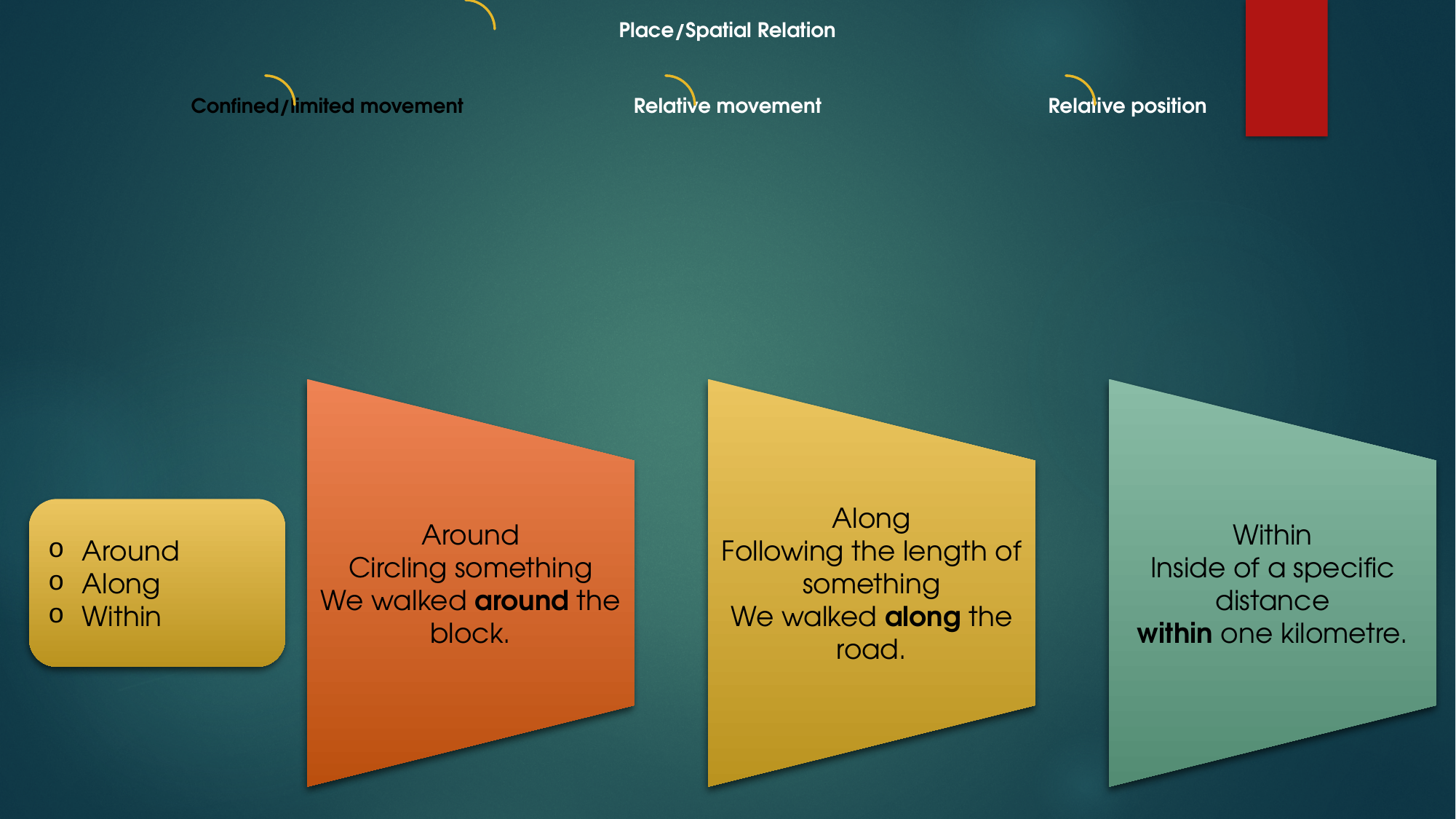

Place/Spatial Relation
Confined/limited movement
Relative position
Relative movement
Around
Circling something
We walked around the block.
Along
Following the length of something
We walked along the road.
Within
Inside of a specific distance
within one kilometre.
Around
Along
Within